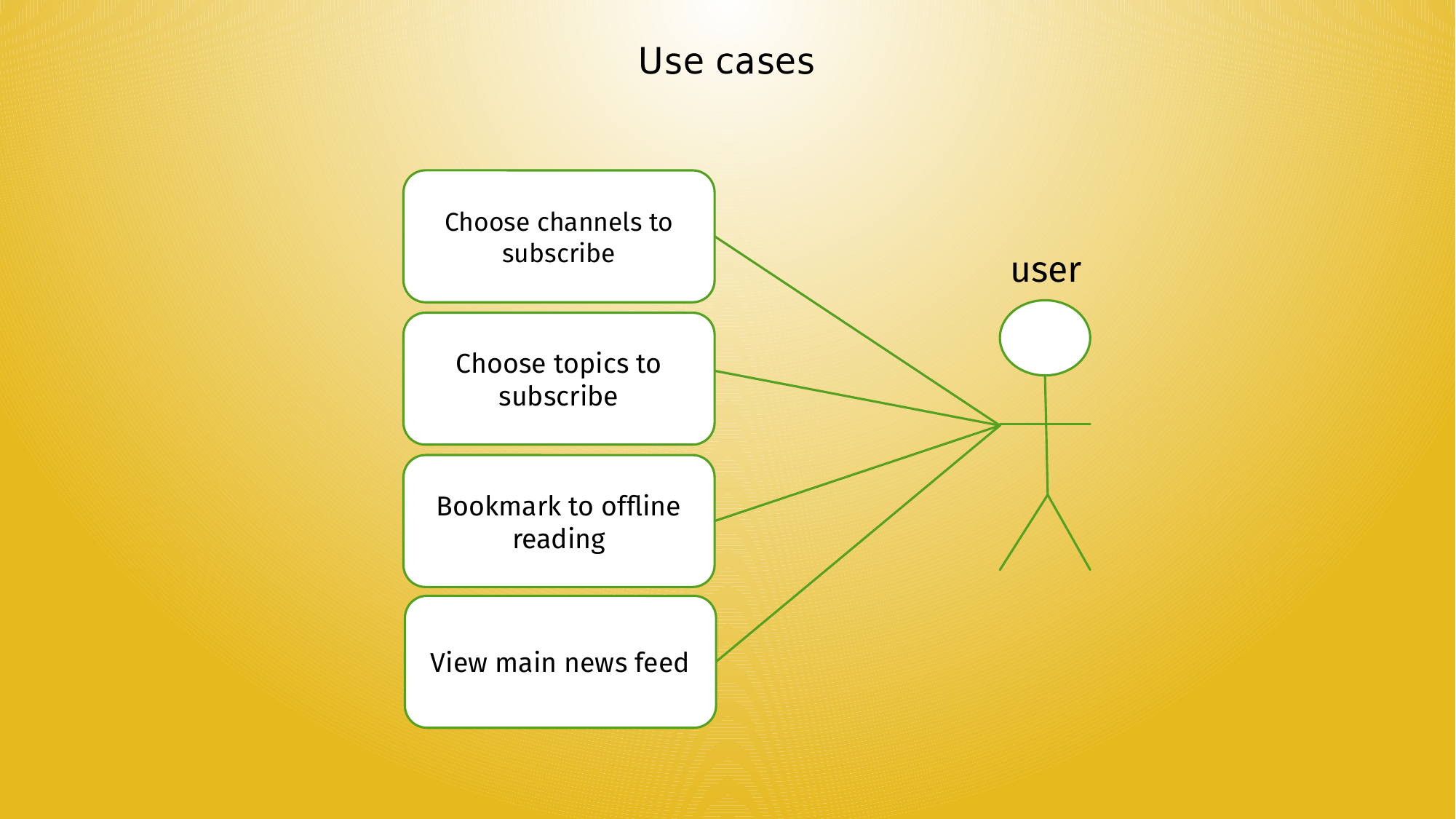

Use cases
Choose channels to subscribe

Choose topics to subscribe
Bookmark to offline reading
View main news feed
user